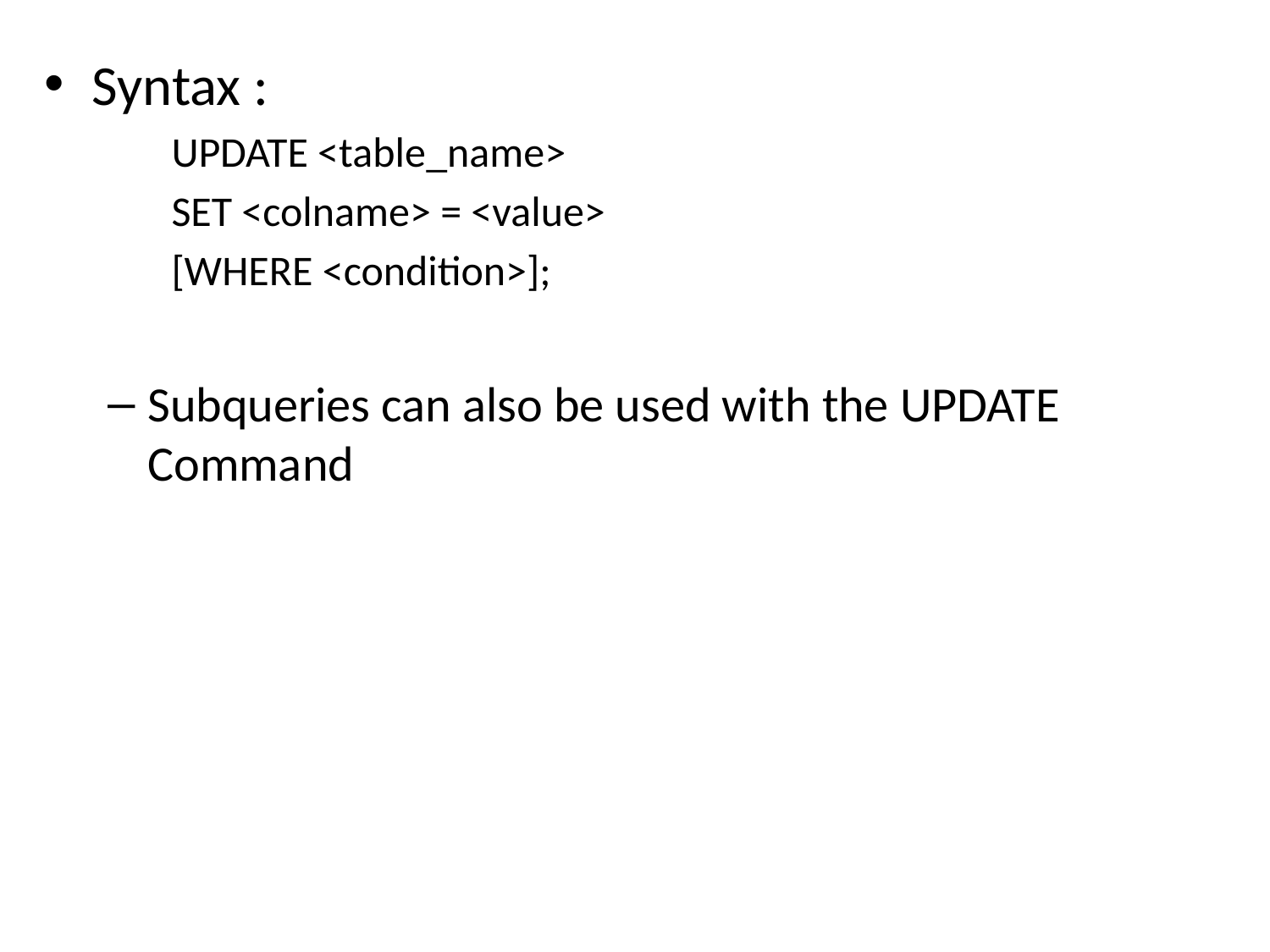

Syntax :
UPDATE <table_name>
SET <colname> = <value>
[WHERE <condition>];

Subqueries can also be used with the UPDATE Command